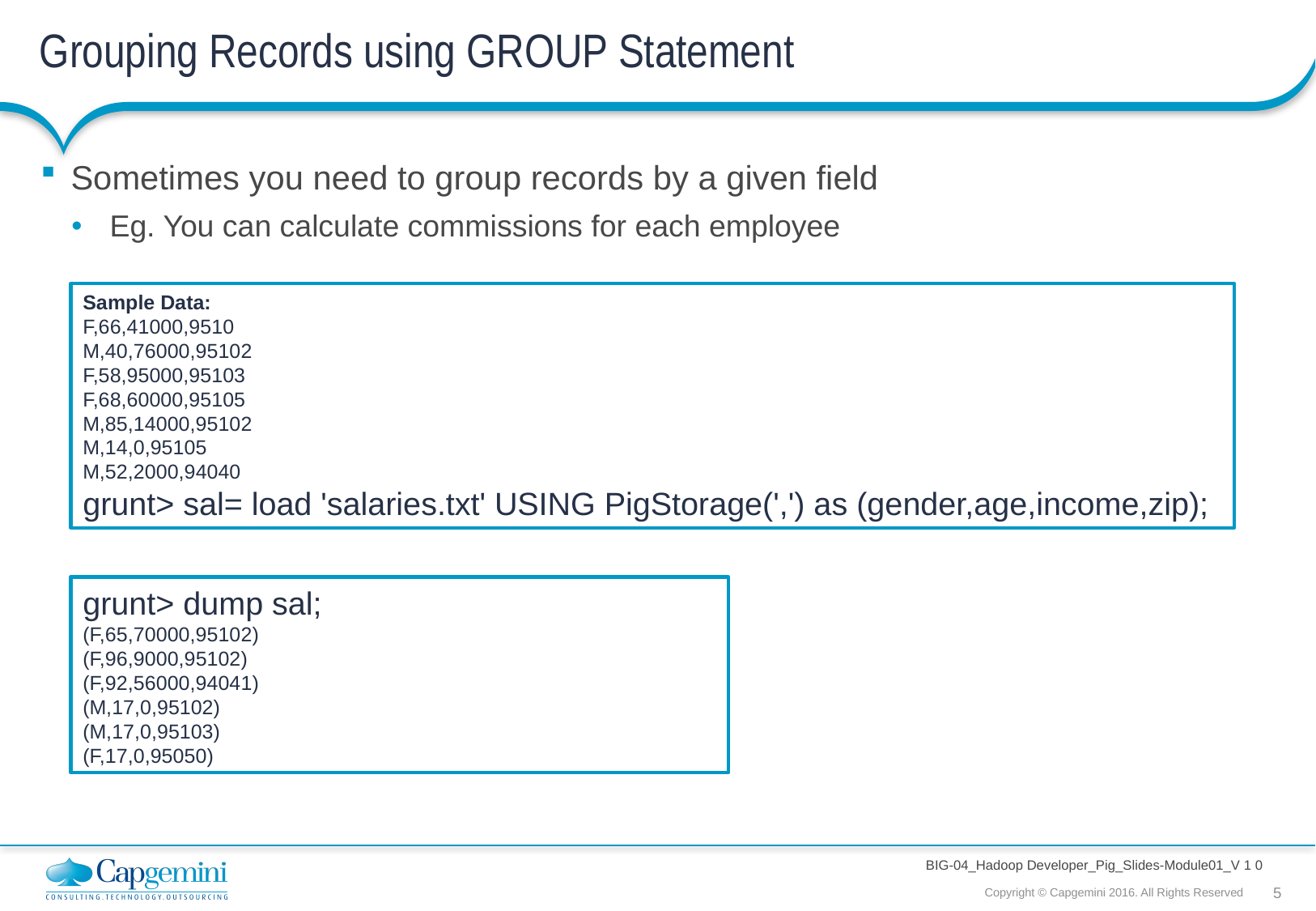

# Grouping Records using GROUP Statement
Sometimes you need to group records by a given field
 Eg. You can calculate commissions for each employee

Sample Data:
F,66,41000,9510
M,40,76000,95102
F,58,95000,95103
F,68,60000,95105
M,85,14000,95102
M,14,0,95105
M,52,2000,94040
grunt> sal= load 'salaries.txt' USING PigStorage(',') as (gender,age,income,zip);
grunt> dump sal;
(F,65,70000,95102)
(F,96,9000,95102)
(F,92,56000,94041)
(M,17,0,95102)
(M,17,0,95103)
(F,17,0,95050)